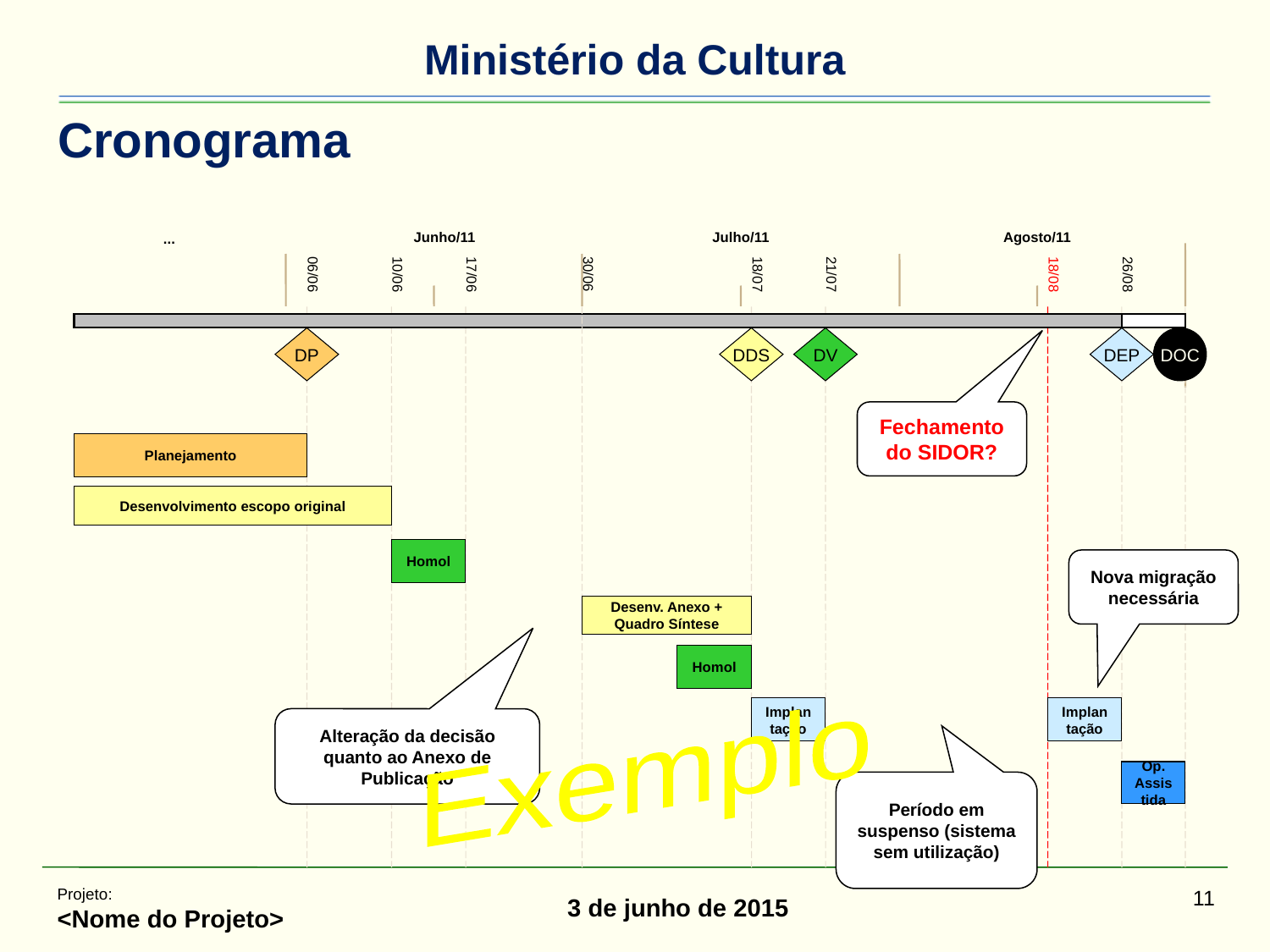

# Cronograma
Junho/11
Julho/11
Agosto/11
...
06/06
10/06
17/06
30/06
18/07
21/07
18/08
26/08

DP
DDS
DV
DEP
DOC

Fechamento do SIDOR?
Planejamento
Desenvolvimento escopo original
Homol
Nova migração necessária
Desenv. Anexo + Quadro Síntese
Homol
Exemplo
Implantação
Implantação
Alteração da decisão quanto ao Anexo de Publicação
Op. Assistida
Período em suspenso (sistema sem utilização)
Projeto:
<Nome do Projeto>
11